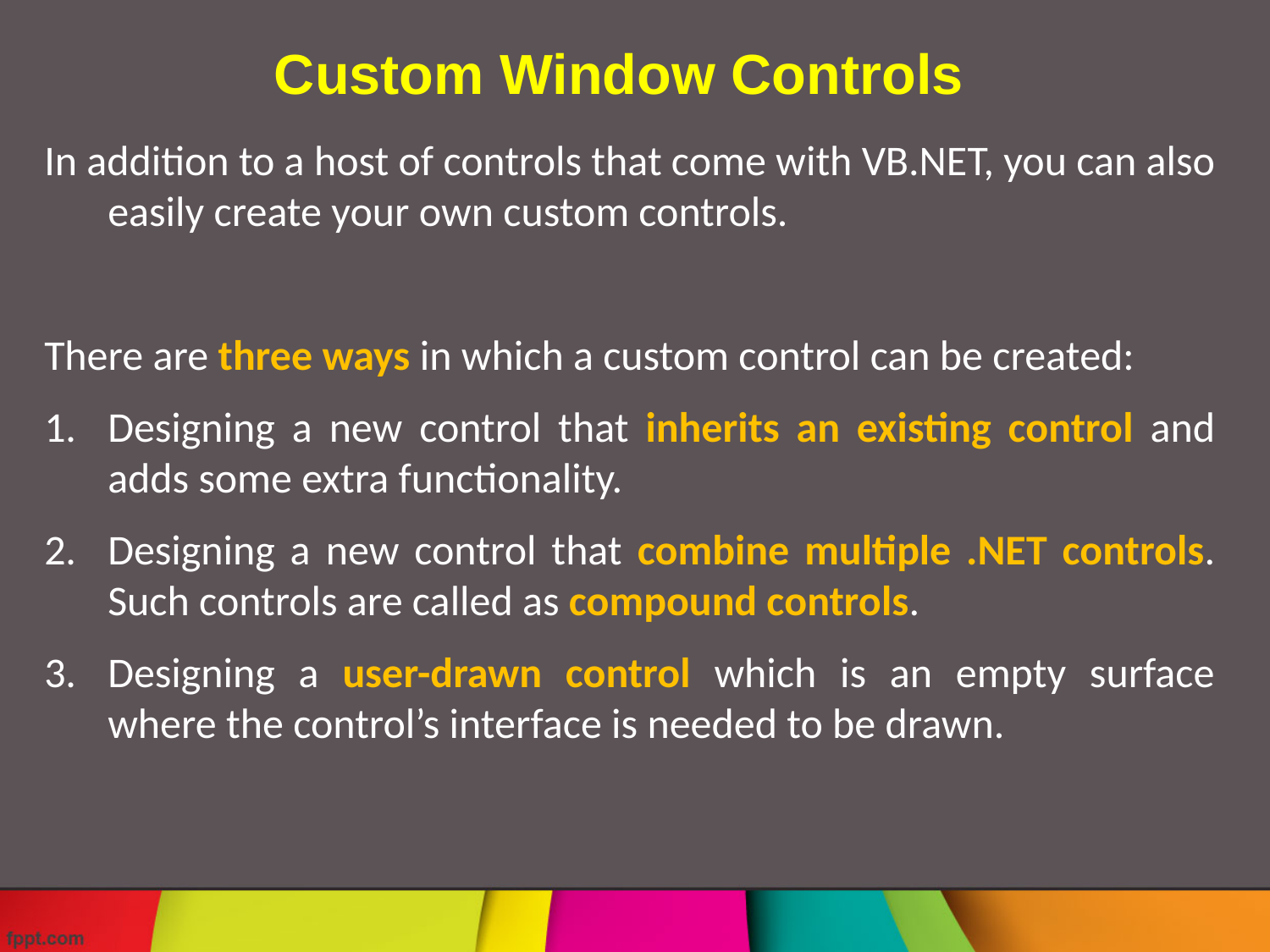

Custom Window Controls
In addition to a host of controls that come with VB.NET, you can also easily create your own custom controls.

There are three ways in which a custom control can be created:
Designing a new control that inherits an existing control and adds some extra functionality.
Designing a new control that combine multiple .NET controls. Such controls are called as compound controls.
Designing a user-drawn control which is an empty surface where the control’s interface is needed to be drawn.